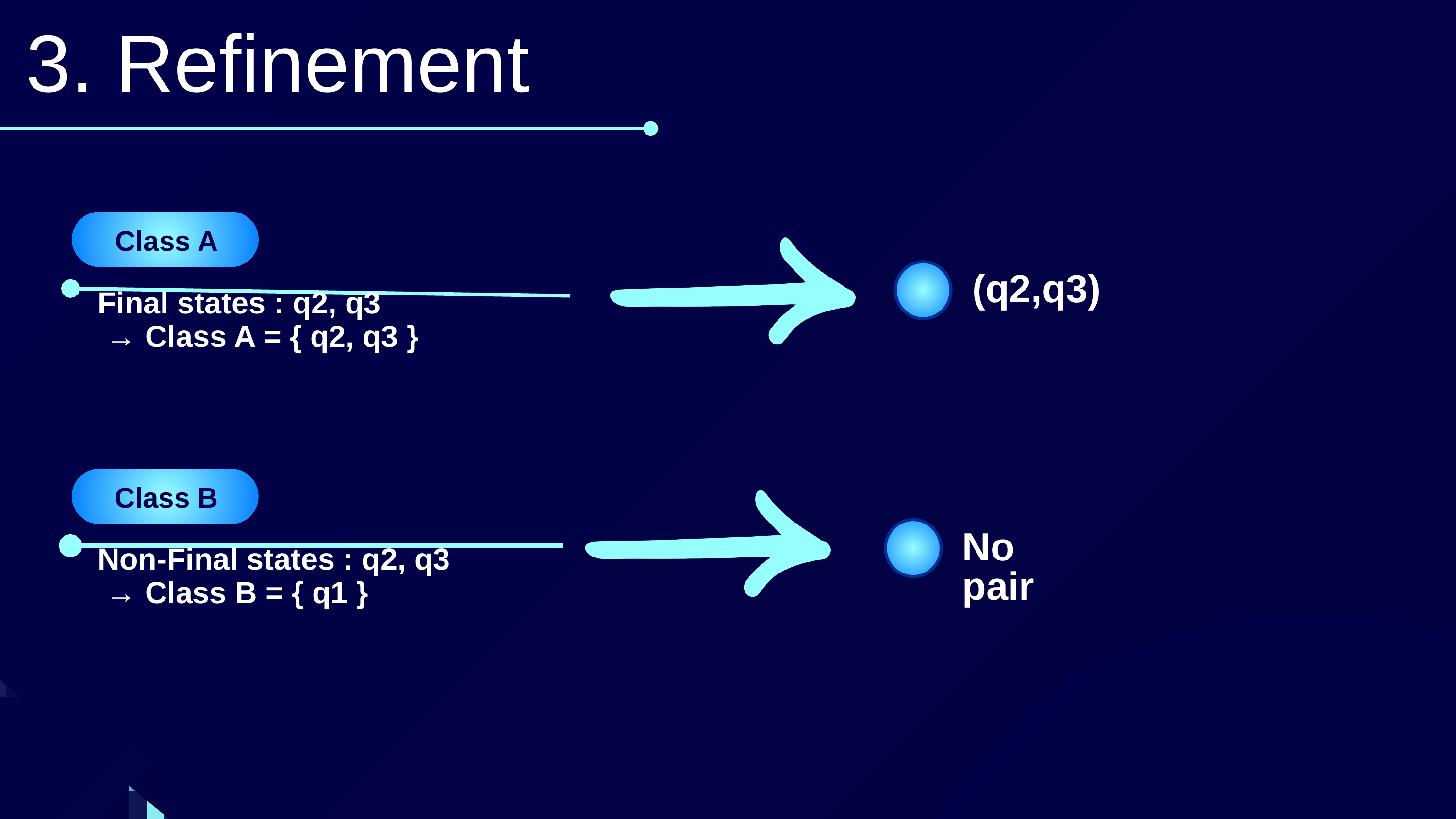

3. Refinement

Class A

(q2,q3)
Final states : q2, q3
 → Class A = { q2, q3 }

Class B
Non-Final states : q2, q3
 → Class B = { q1 }

No pair